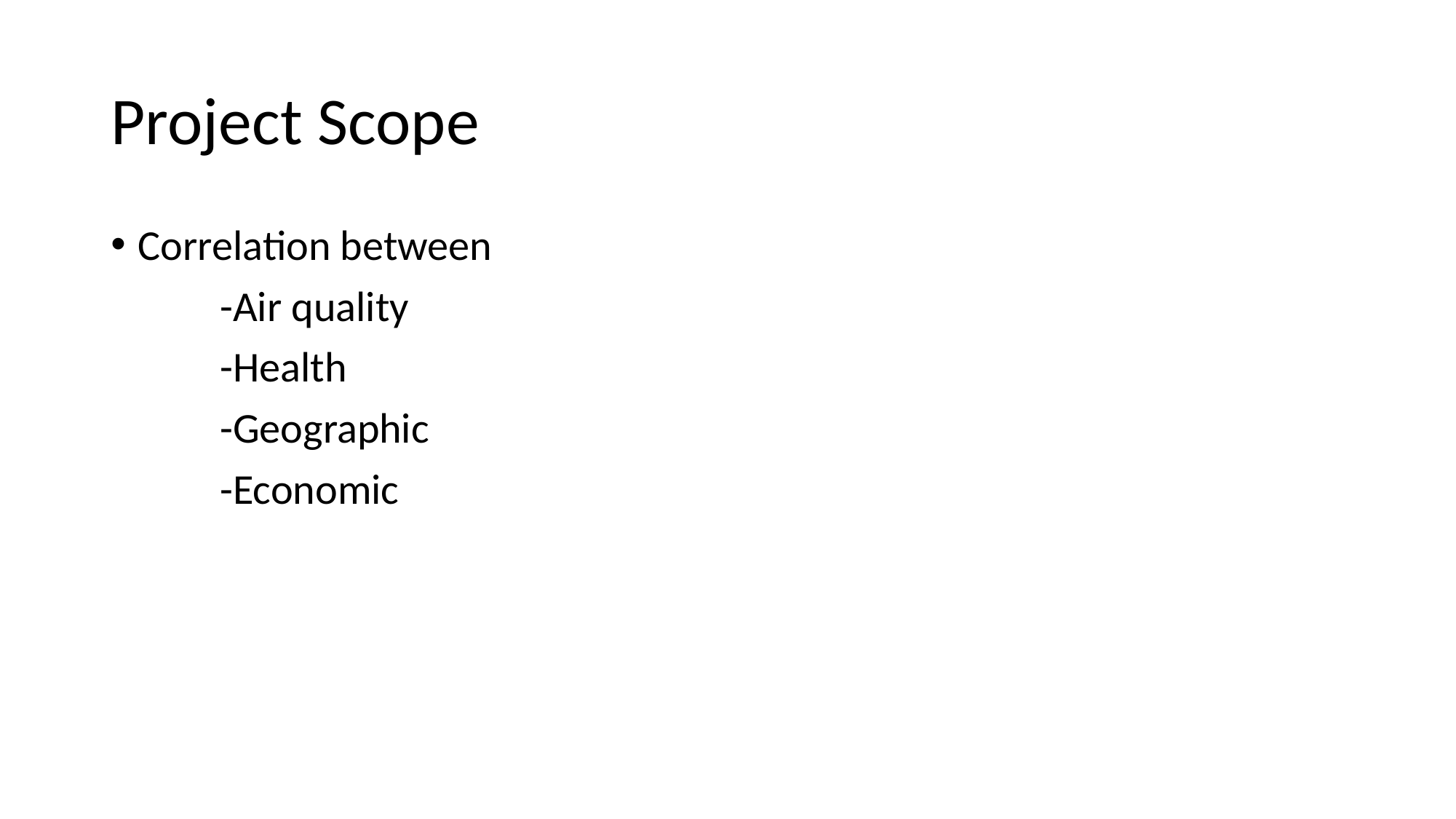

# Project Scope
Correlation between
 	-Air quality
	-Health
	-Geographic
	-Economic